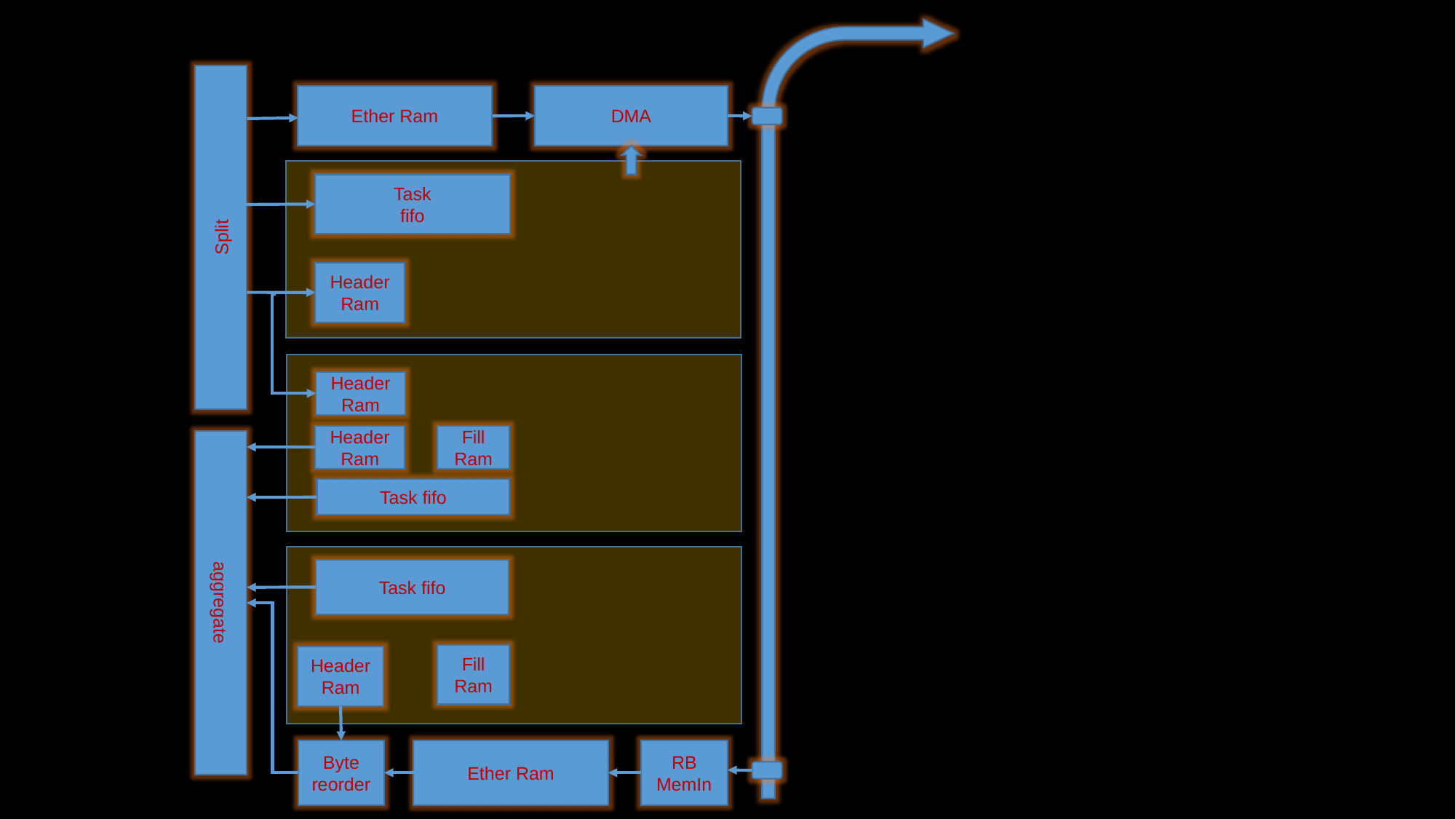

Split
Ether Ram
DMA

Task
fifo
zcpsm
Core

Match
Ram

Header
Ram

Header
Ram
Match
Ram

zcpsm
Core

Header
Ram
Fill
Ram
aggregate
Task fifo

Task fifo
zcpsm
Core

Fill
Ram
Header
Ram
Byte
reorder
Ether Ram
RB
MemIn